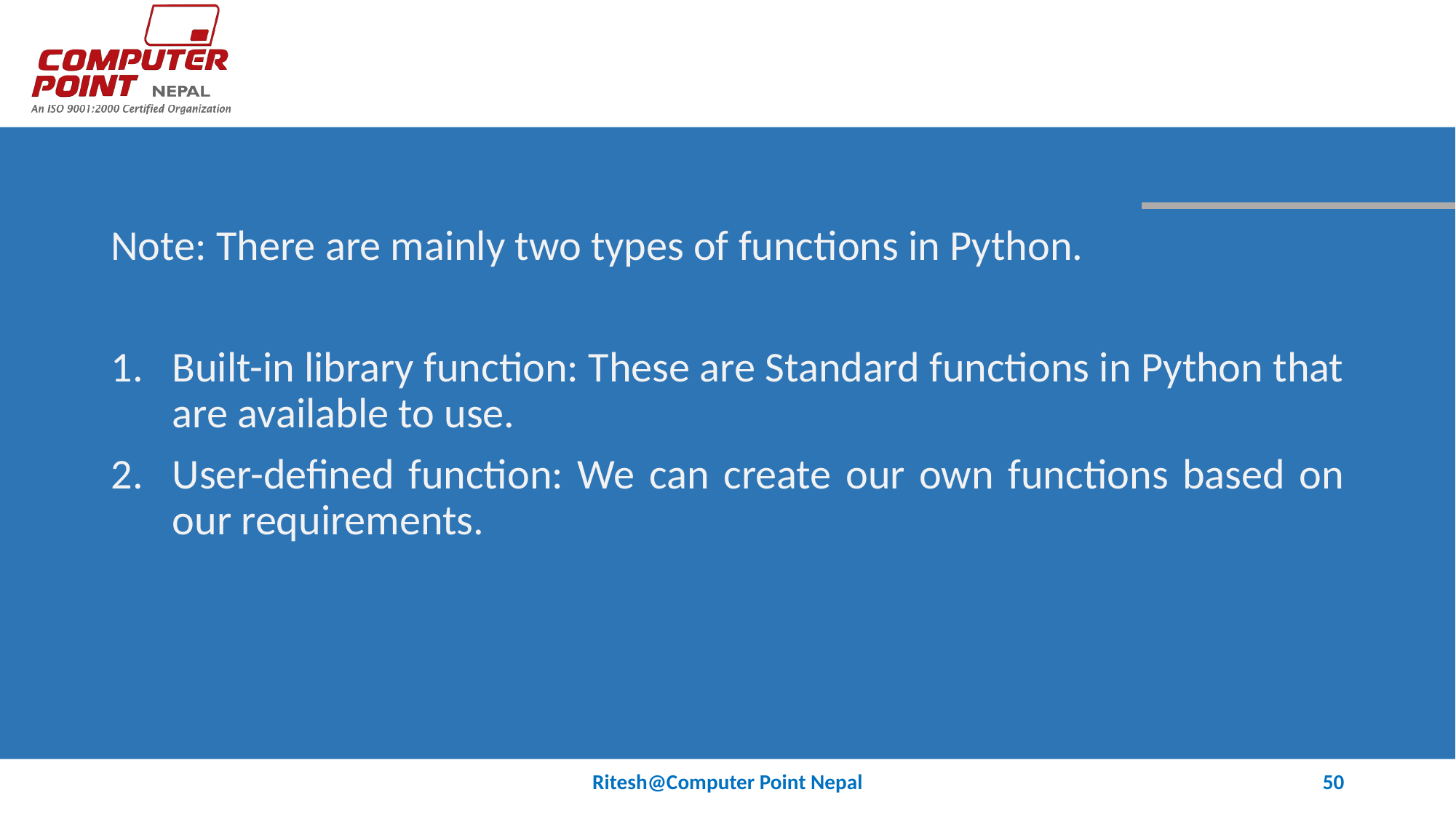

#
Note: There are mainly two types of functions in Python.

Built-in library function: These are Standard functions in Python that are available to use.
User-defined function: We can create our own functions based on our requirements.

Ritesh@Computer Point Nepal

50